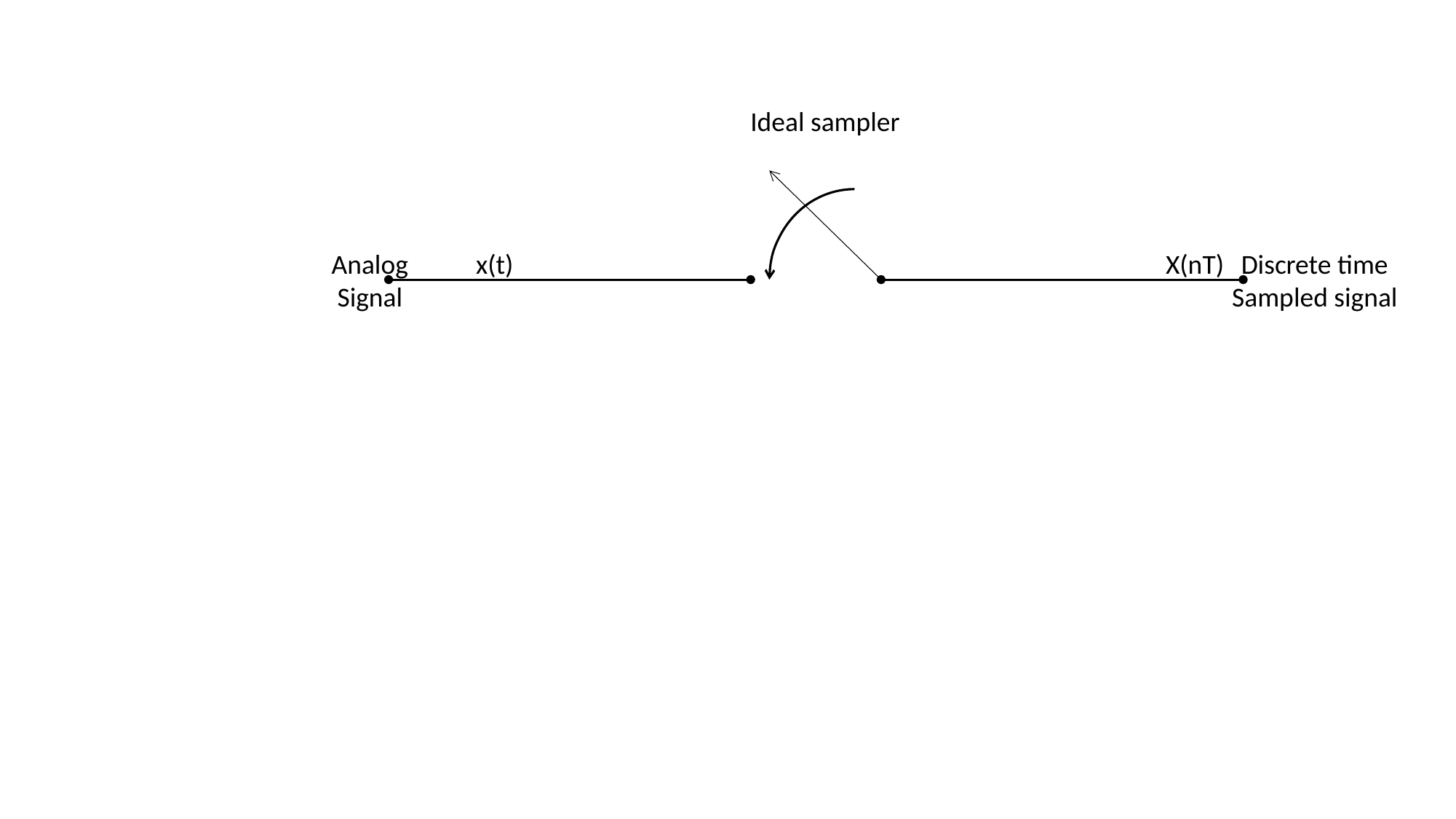

Ideal sampler

x(t)
X(nT)
Discrete time
Sampled signal
Analog
Signal